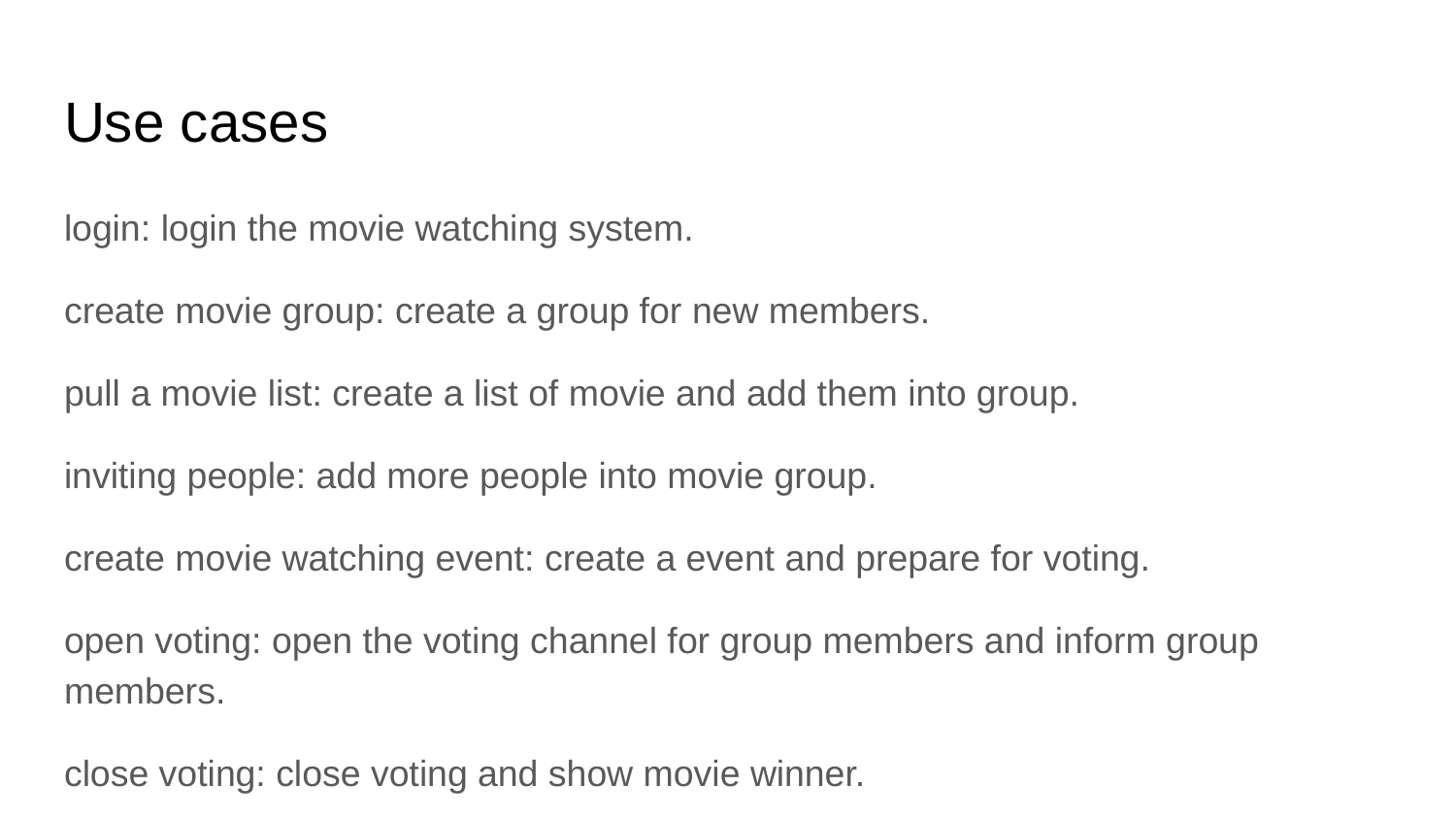

# Use cases
login: login the movie watching system.
create movie group: create a group for new members.
pull a movie list: create a list of movie and add them into group.
inviting people: add more people into movie group.
create movie watching event: create a event and prepare for voting.
open voting: open the voting channel for group members and inform group members.
close voting: close voting and show movie winner.